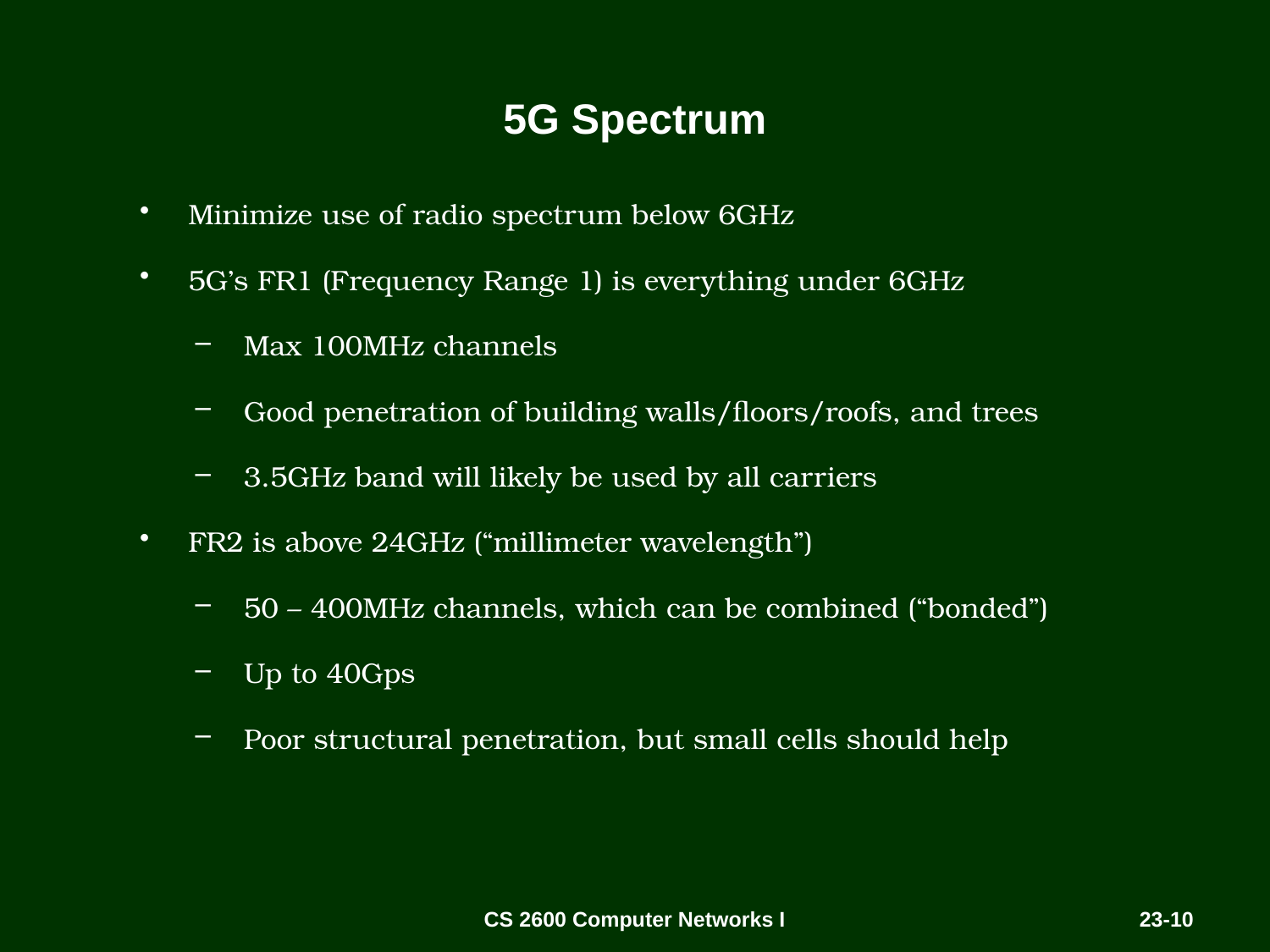

# 5G Spectrum
Minimize use of radio spectrum below 6GHz
5G’s FR1 (Frequency Range 1) is everything under 6GHz
Max 100MHz channels
Good penetration of building walls/floors/roofs, and trees
3.5GHz band will likely be used by all carriers
FR2 is above 24GHz (“millimeter wavelength”)
50 – 400MHz channels, which can be combined (“bonded”)
Up to 40Gps
Poor structural penetration, but small cells should help

CS 2600 Computer Networks I
23-10